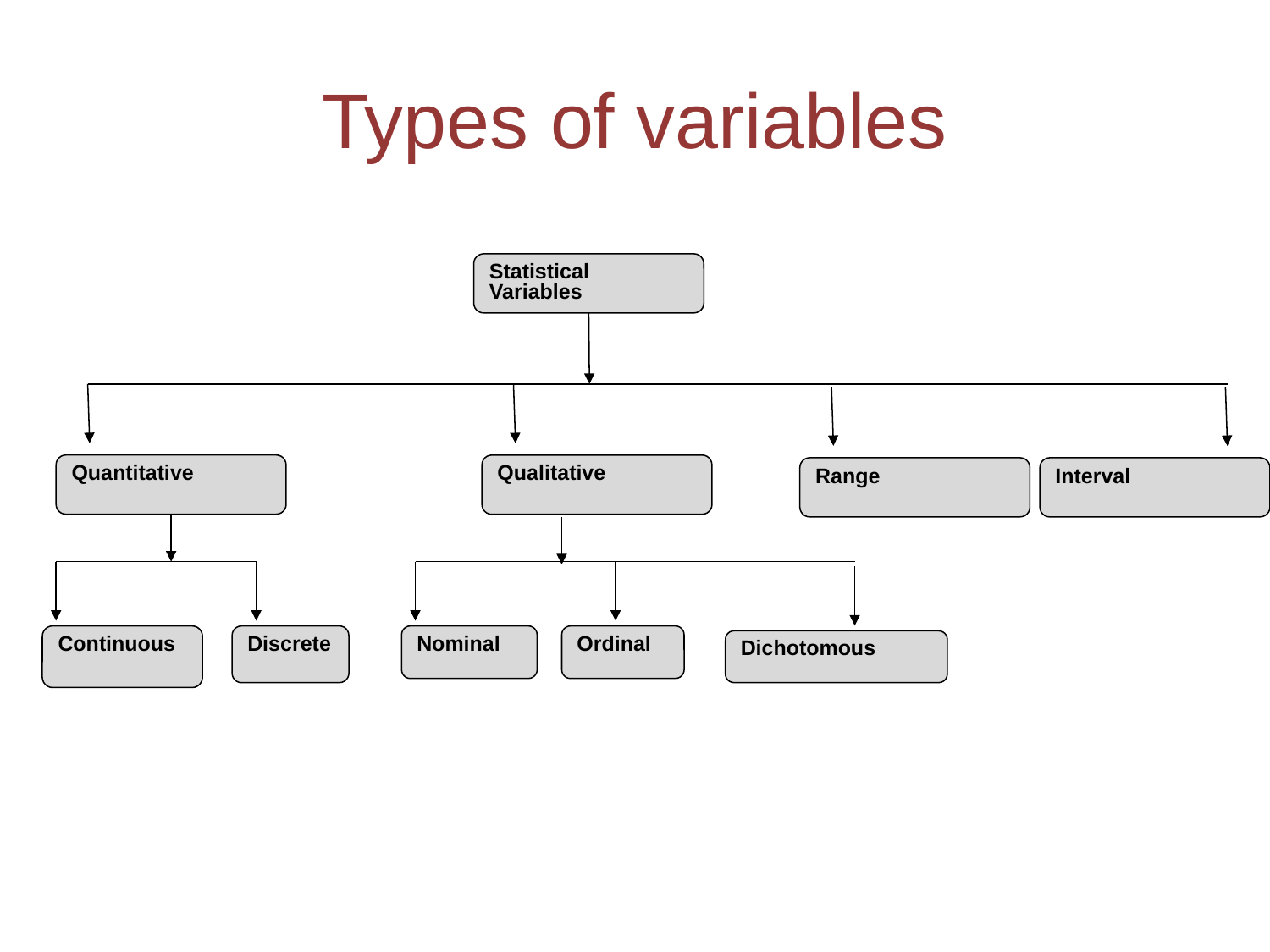

# Types of variables
Statistical Variables
Quantitative
Qualitative
Range
Interval
Continuous
Discrete
Nominal
Ordinal
Dichotomous